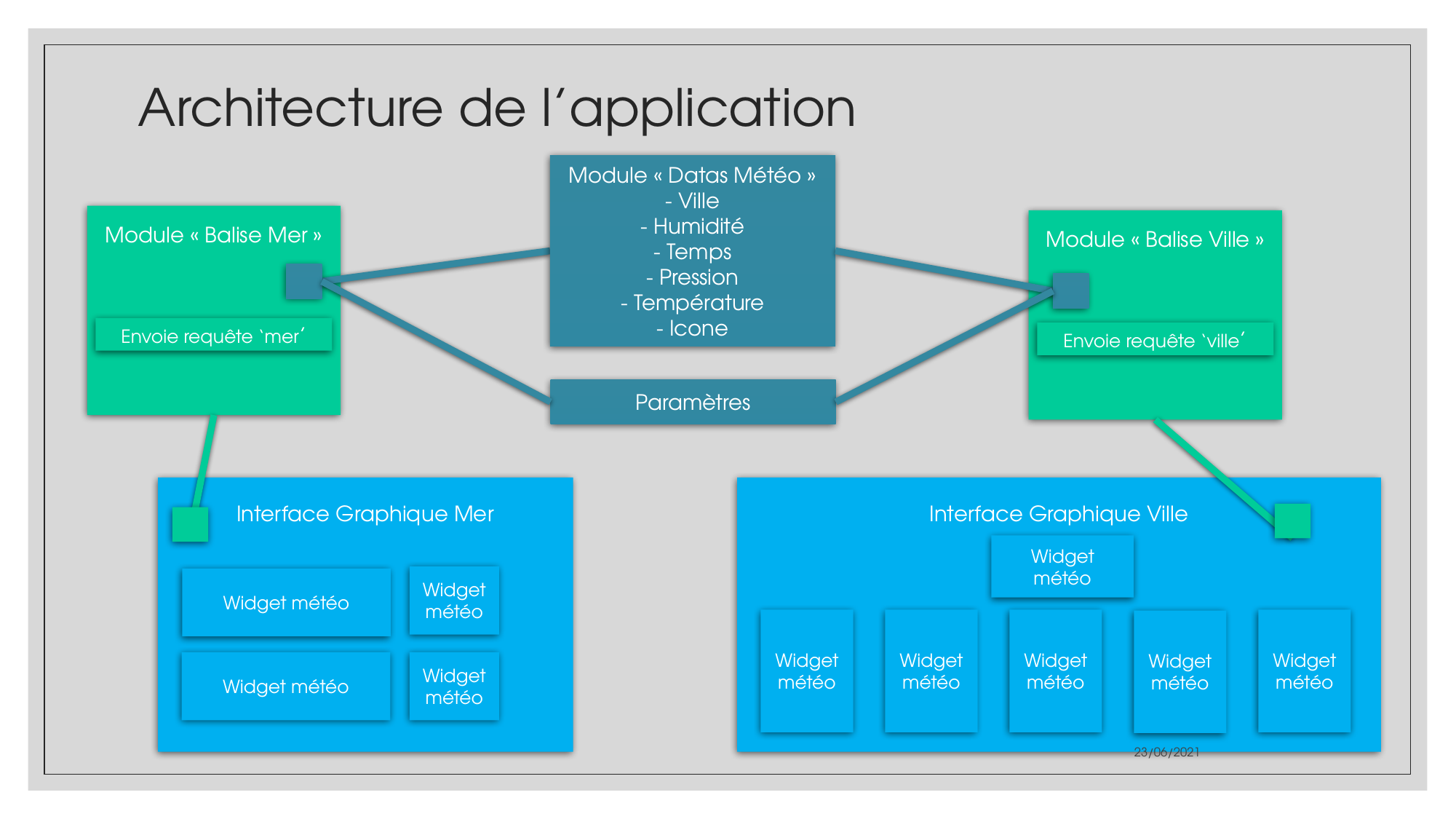

# Architecture de l’application
Module « Datas Météo »
- Ville
- Humidité
- Temps
- Pression
- Température
- Icone
Module « Balise Mer »

Envoie requête ‘mer’
Module « Balise Ville »

Envoie requête ‘ville’

Paramètres
Interface Graphique Mer

Widget météo
Widget météo
Widget météo
Widget météo
Interface Graphique Ville

Widget météo
Widget météo
Widget météo
Widget météo
Widget météo
Widget météo

23/06/2021